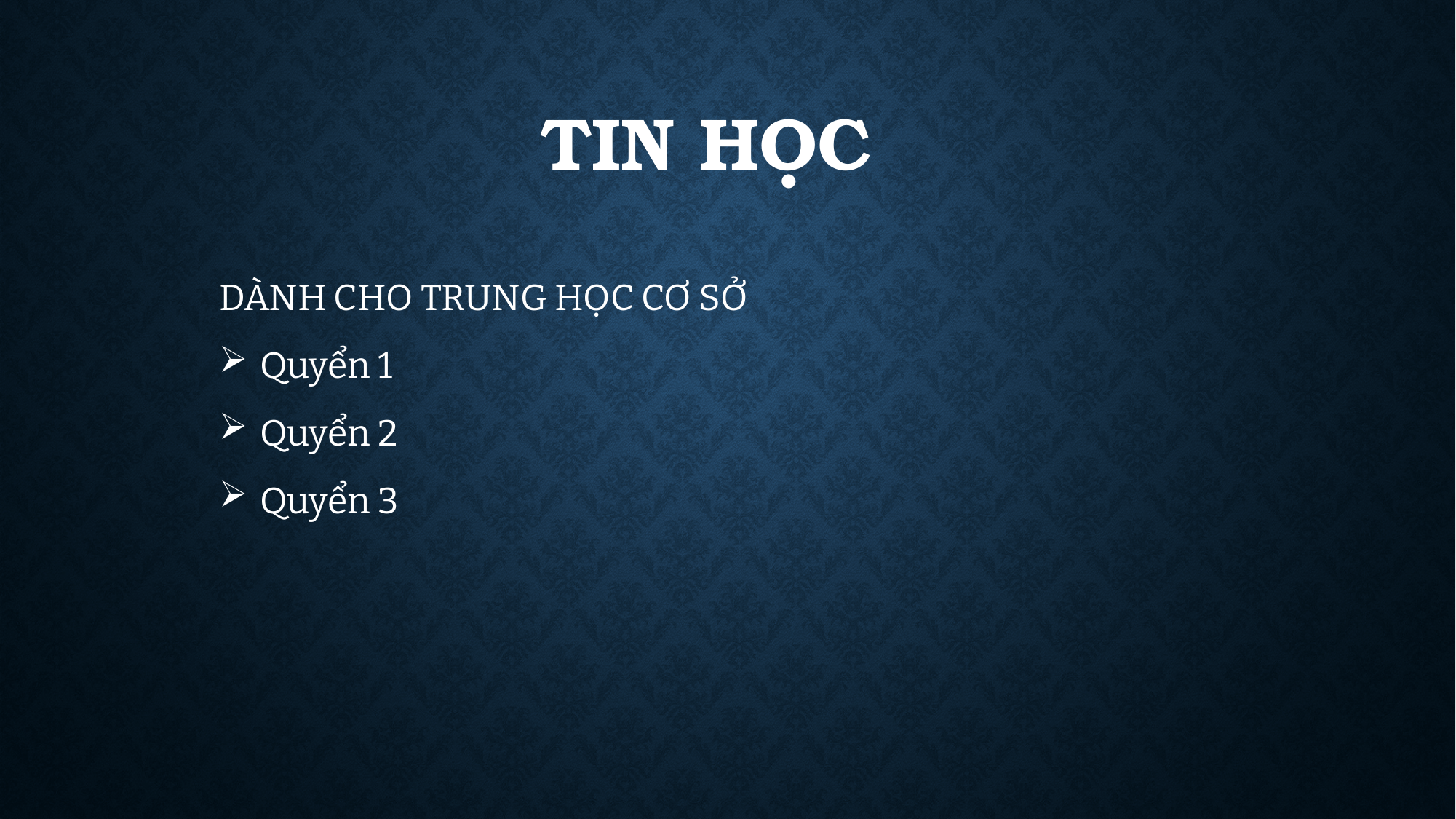

BẢNG VÀ NHU CẦU XỬ LÝ THÔNG TIN DẠNG BẢNG
| STT | Loại đất | Tỉ lệ |
| --- | --- | --- |
| 1 | Đất ở | 12.5 |
| 2 | Đất công nghiệp | 45.5 |
# TIN HỌC
DÀNH CHO TRUNG HỌC CƠ SỞ
Quyển 1
Quyển 2
Quyển 3